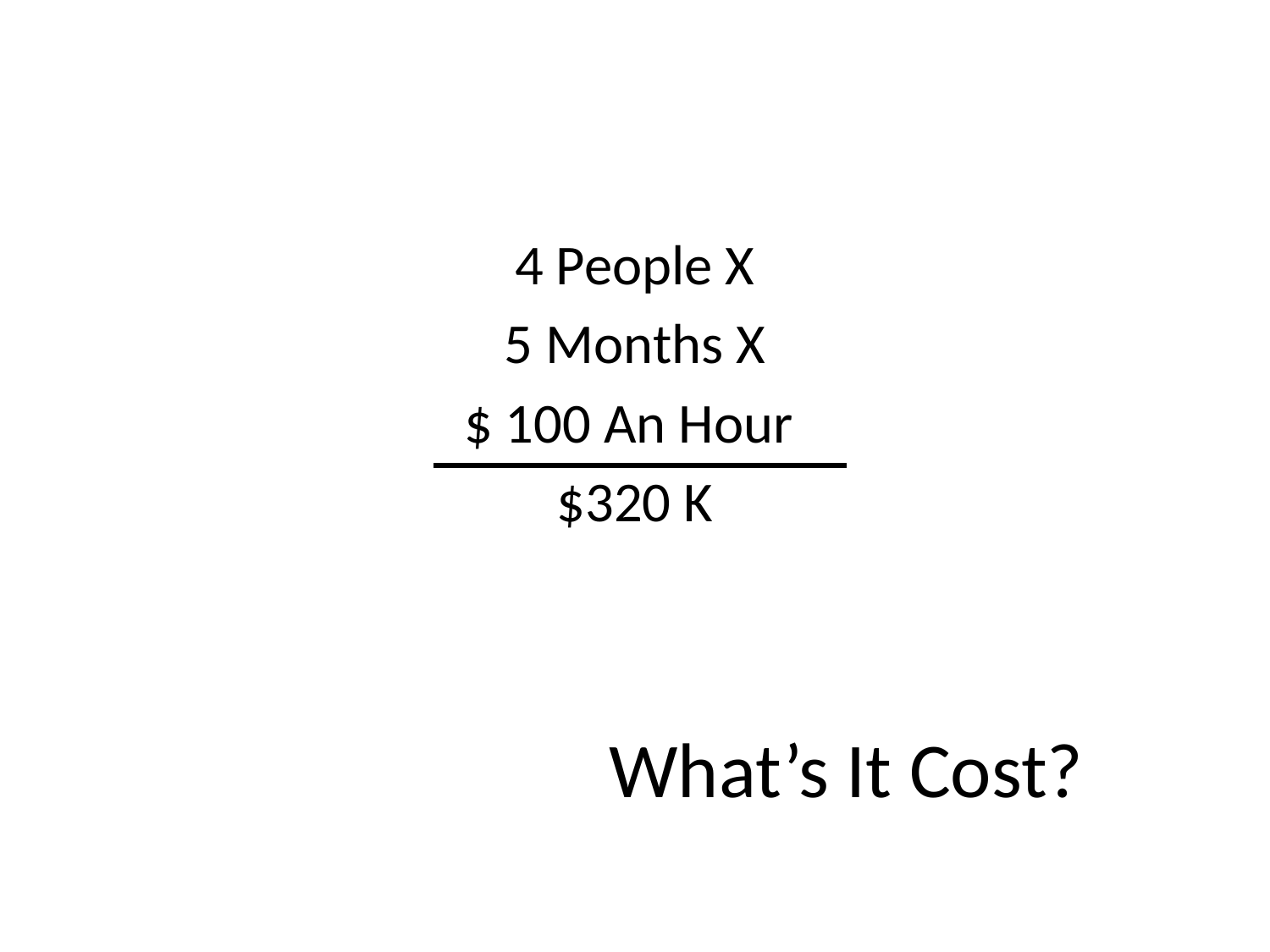

4 People X
5 Months X
$ 100 An Hour
$320 K
# What’s It Cost?